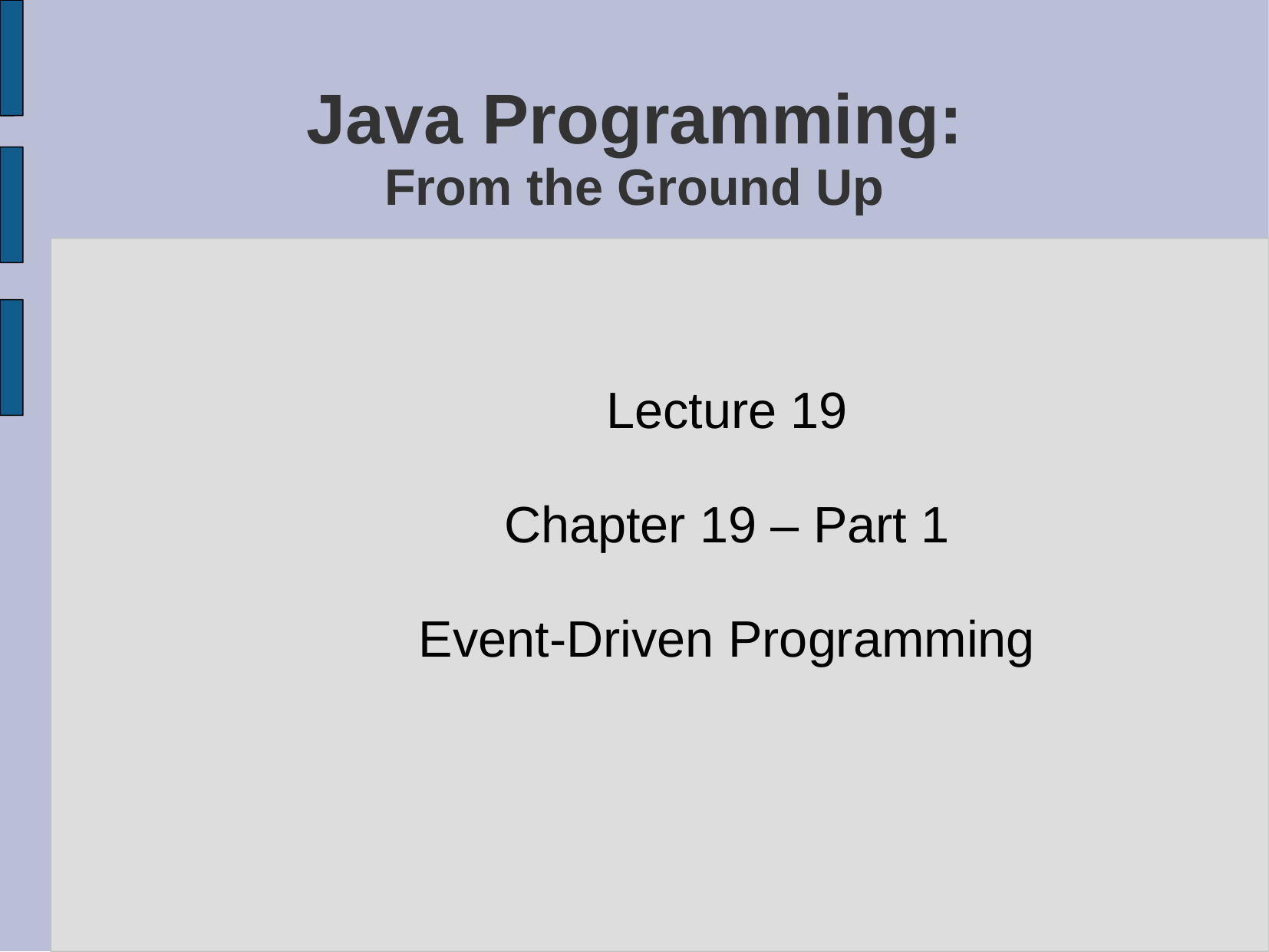

# Java Programming: From the Ground Up

Lecture 19

Chapter 19 – Part 1

Event-Driven Programming